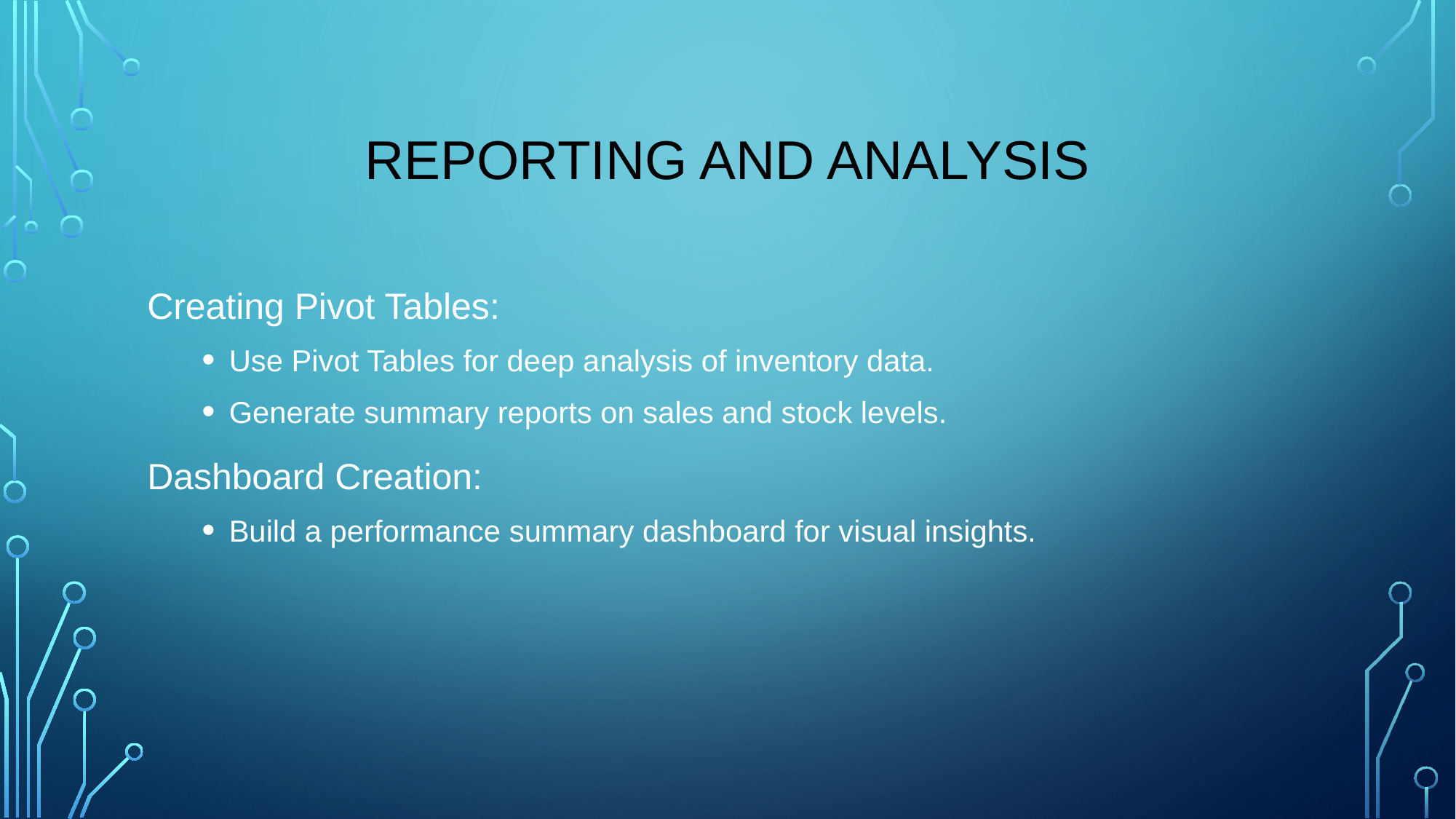

# Reporting and Analysis
Creating Pivot Tables:
Use Pivot Tables for deep analysis of inventory data.
Generate summary reports on sales and stock levels.
Dashboard Creation:
Build a performance summary dashboard for visual insights.